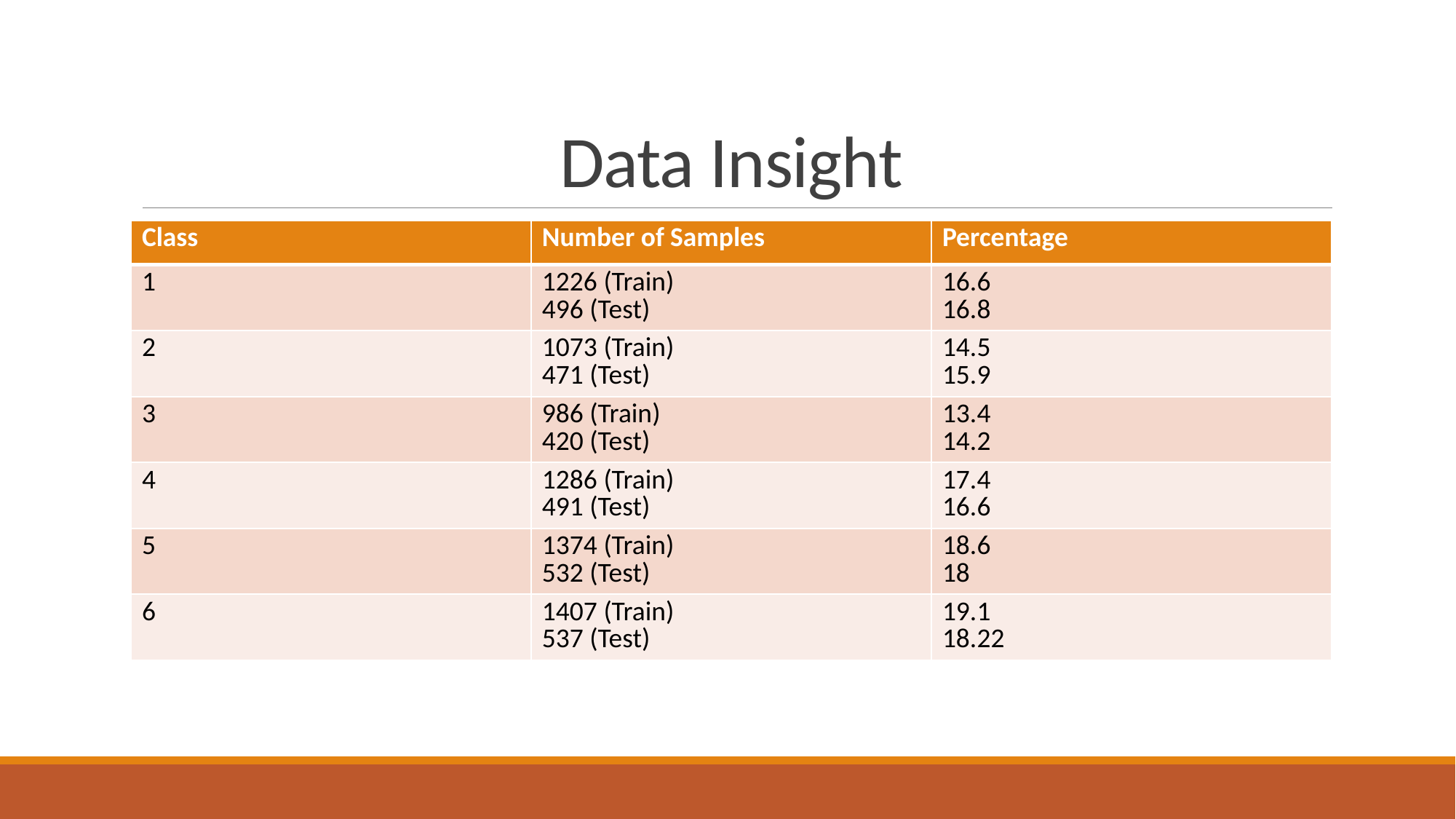

# Data Insight
| Class | Number of Samples | Percentage |
| --- | --- | --- |
| 1 | 1226 (Train) 496 (Test) | 16.6 16.8 |
| 2 | 1073 (Train) 471 (Test) | 14.5 15.9 |
| 3 | 986 (Train) 420 (Test) | 13.4 14.2 |
| 4 | 1286 (Train) 491 (Test) | 17.4 16.6 |
| 5 | 1374 (Train) 532 (Test) | 18.6 18 |
| 6 | 1407 (Train) 537 (Test) | 19.1 18.22 |